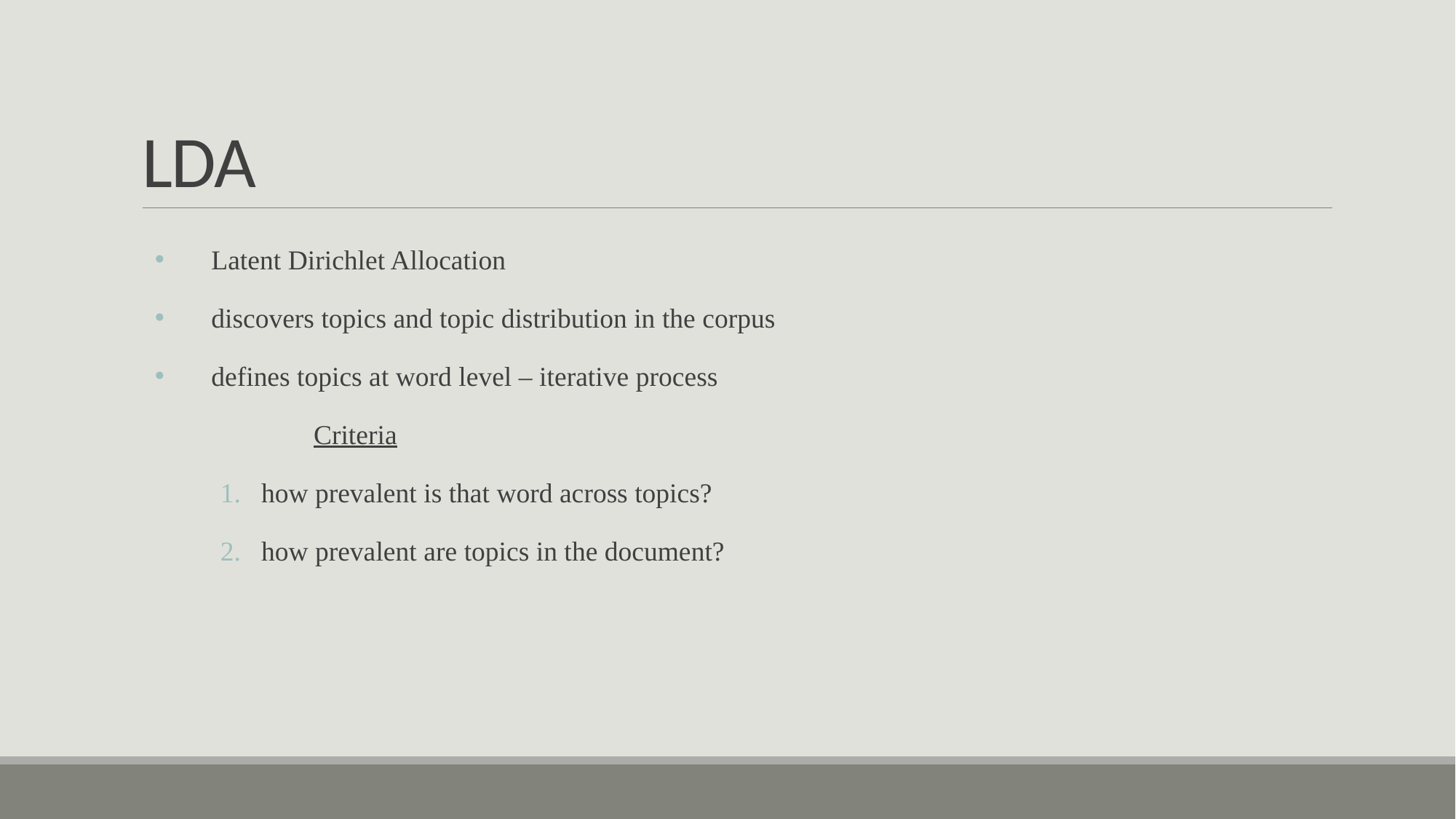

# LDA
     Latent Dirichlet Allocation
     discovers topics and topic distribution in the corpus
     defines topics at word level – iterative process
	    Criteria
how prevalent is that word across topics?
how prevalent are topics in the document?